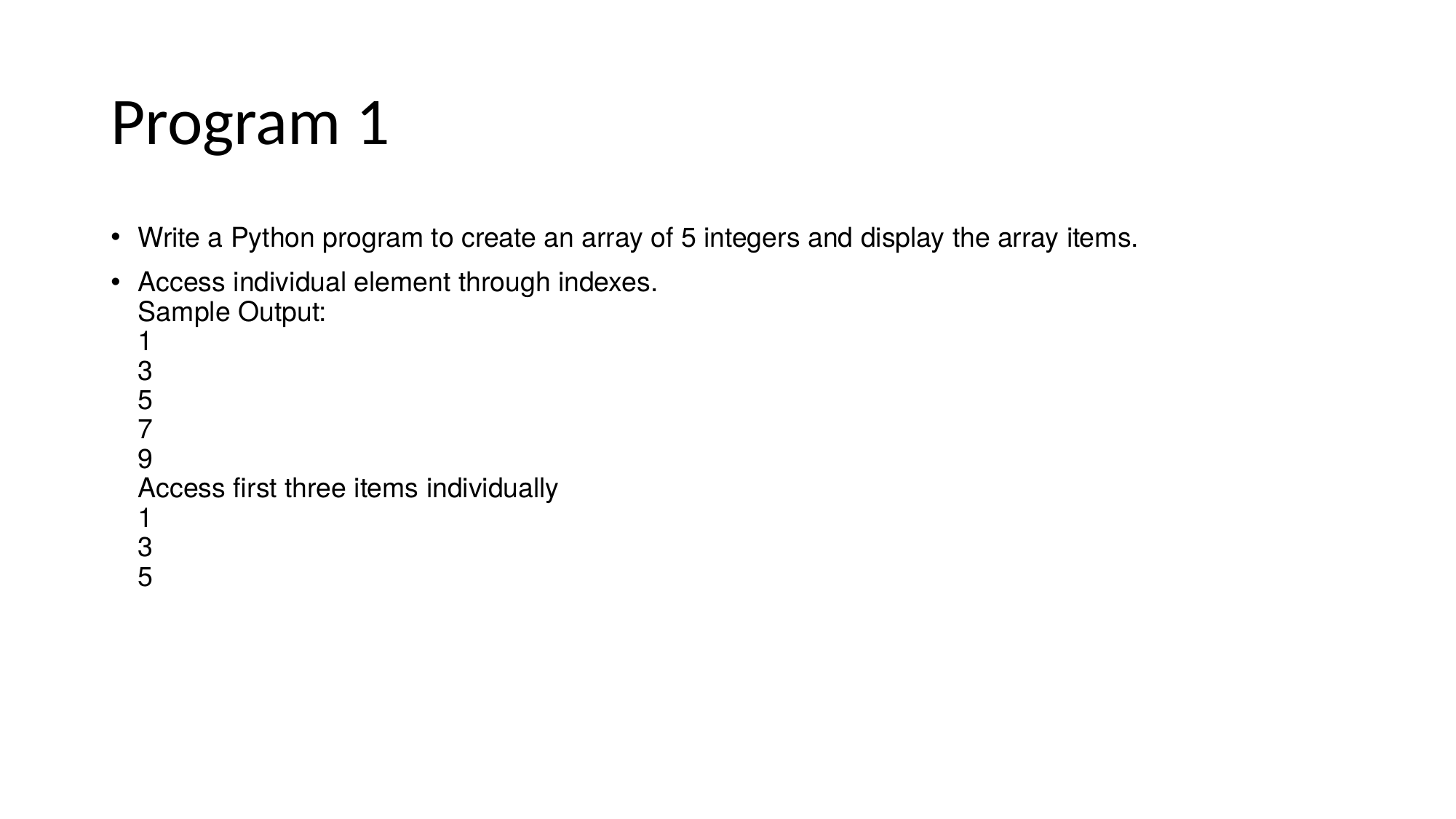

# Program 1
Write a Python program to create an array of 5 integers and display the array items.
Access individual element through indexes. 
Sample Output:
1
3
5
7
9
Access first three items individually
1
3
5